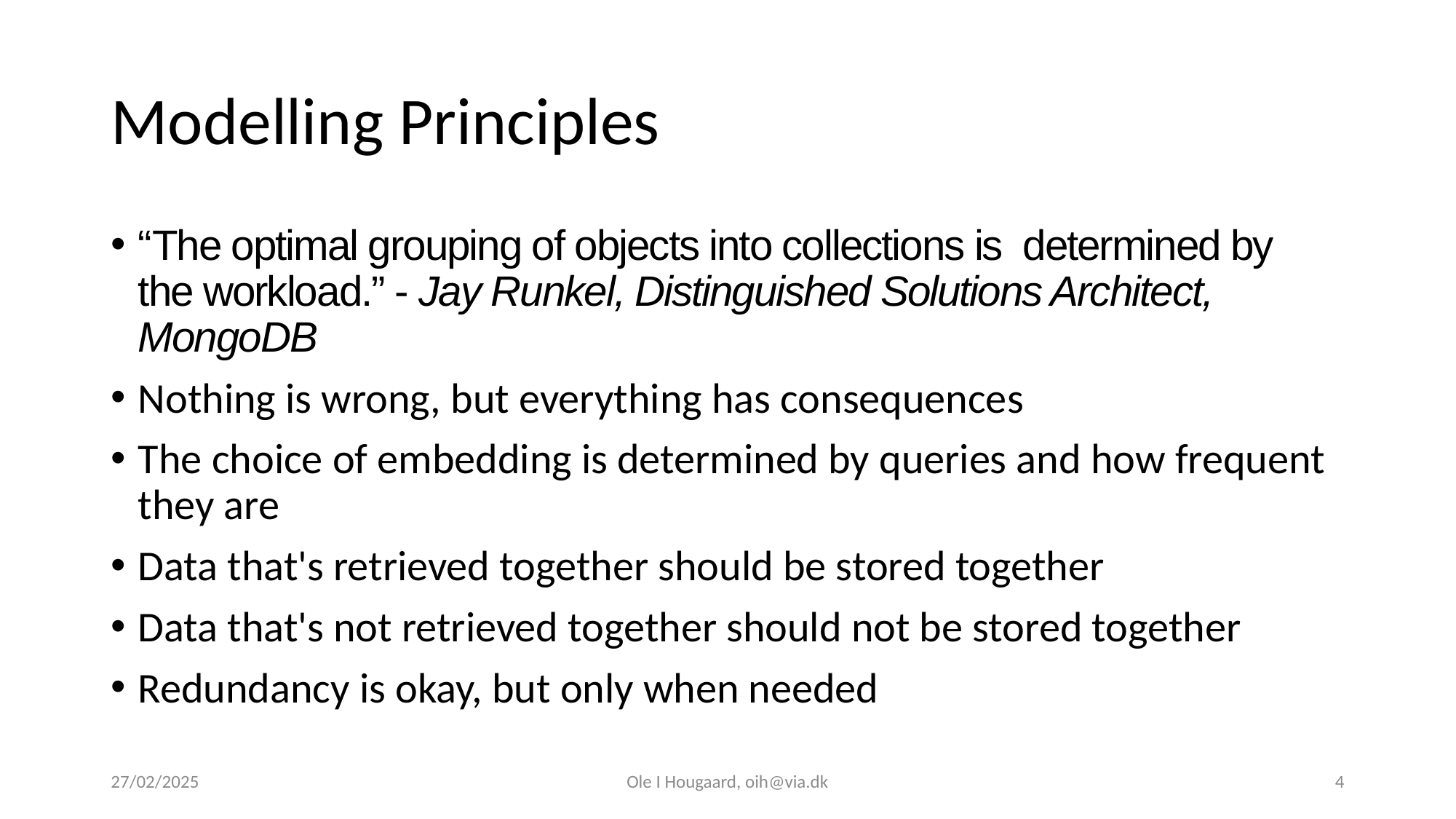

# Modelling Principles
“The optimal grouping of objects into collections is  determined by  the workload.” - Jay Runkel, Distinguished Solutions Architect, MongoDB
Nothing is wrong, but everything has consequences
The choice of embedding is determined by queries and how frequent they are
Data that's retrieved together should be stored together
Data that's not retrieved together should not be stored together
Redundancy is okay, but only when needed

27/02/2025
Ole I Hougaard, oih@via.dk
4